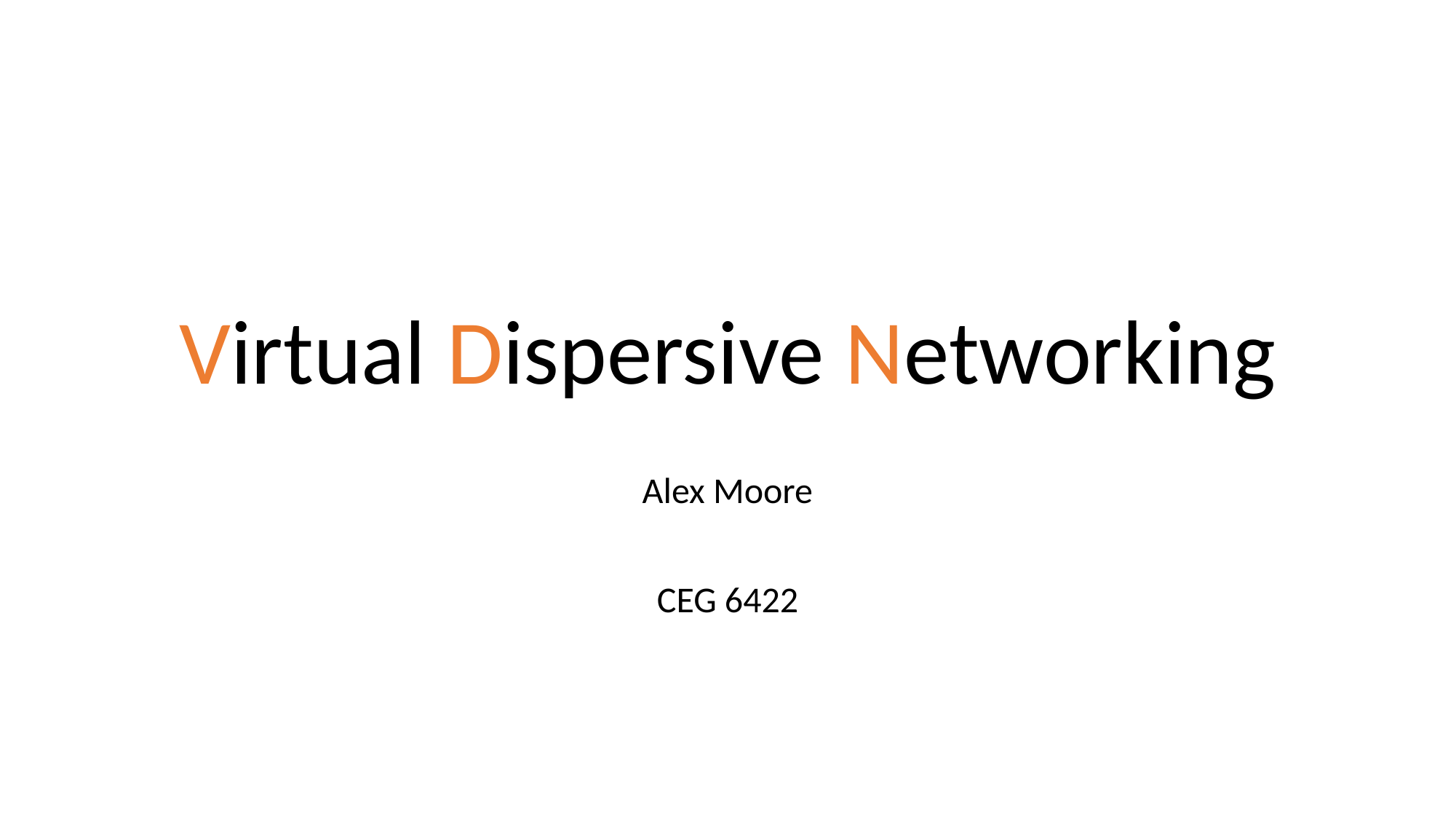

# Virtual Dispersive Networking
Alex Moore

CEG 6422